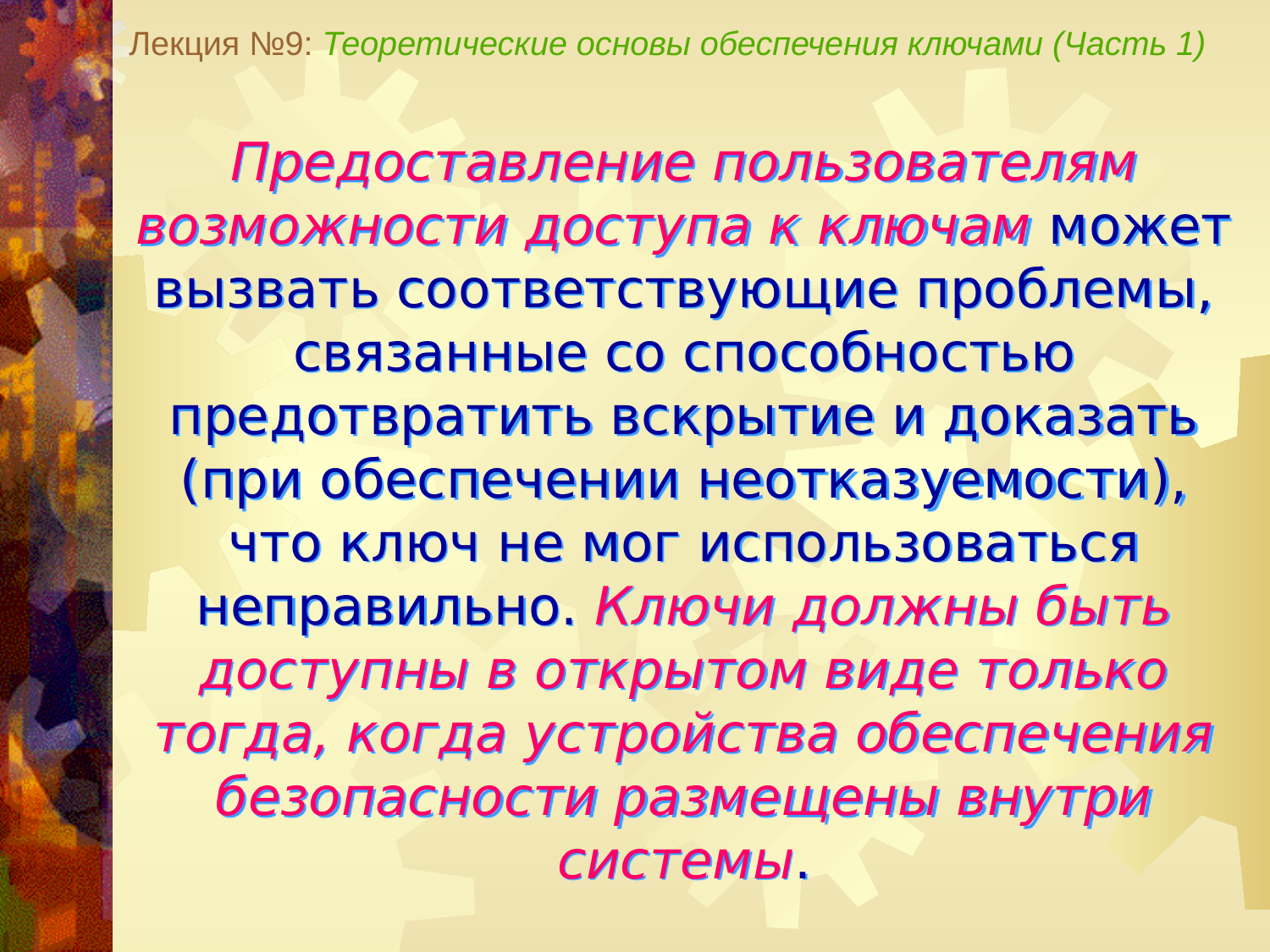

Лекция №9: Теоретические основы обеспечения ключами (Часть 1)
Предоставление пользователям возможности доступа к ключам может вызвать соответствующие проблемы, связанные со способностью предотвратить вскрытие и доказать (при обеспечении неотказуемости), что ключ не мог использоваться неправильно. Ключи должны быть доступны в открытом виде только тогда, когда устройства обеспечения безопасности размещены внутри системы.